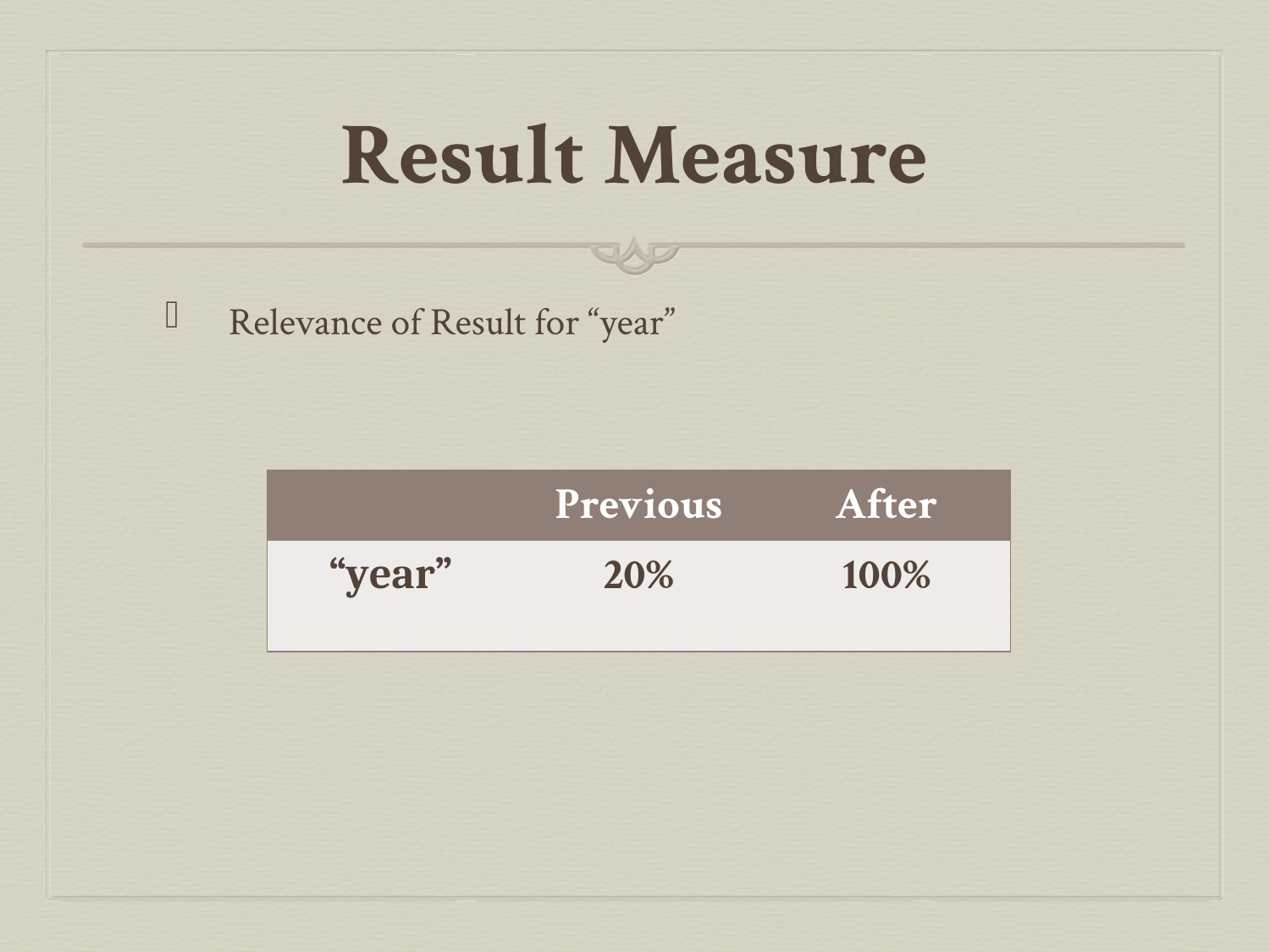

# Result Measure
Relevance of Result for “year”

|  | Previous | After |
| --- | --- | --- |
| “year” | 20% | 100% |